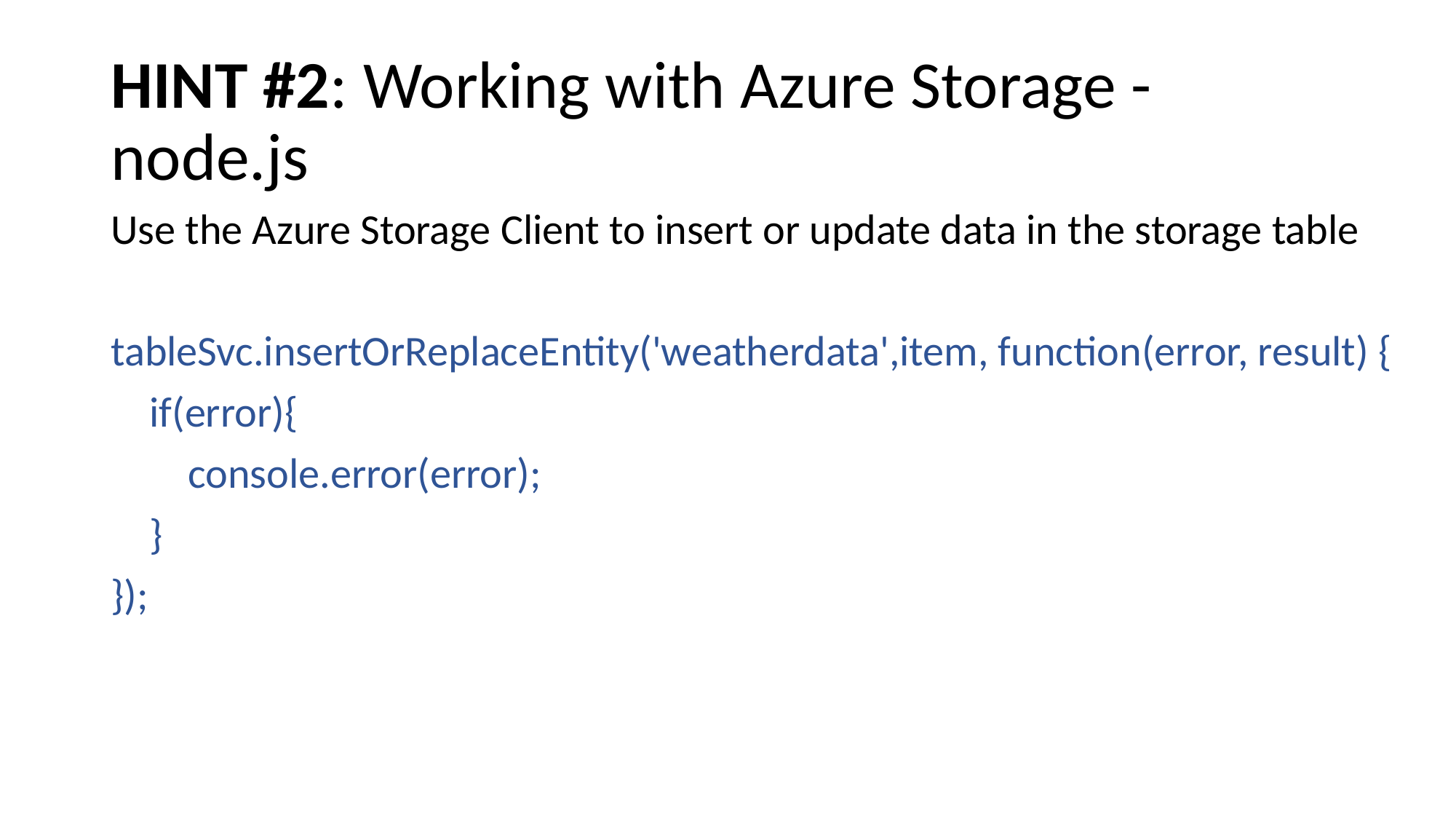

# HINT #2: Working with Azure Storage - node.js
Use the Azure Storage Client to insert or update data in the storage table

tableSvc.insertOrReplaceEntity('weatherdata',item, function(error, result) {
    if(error){
        console.error(error);
    }
});